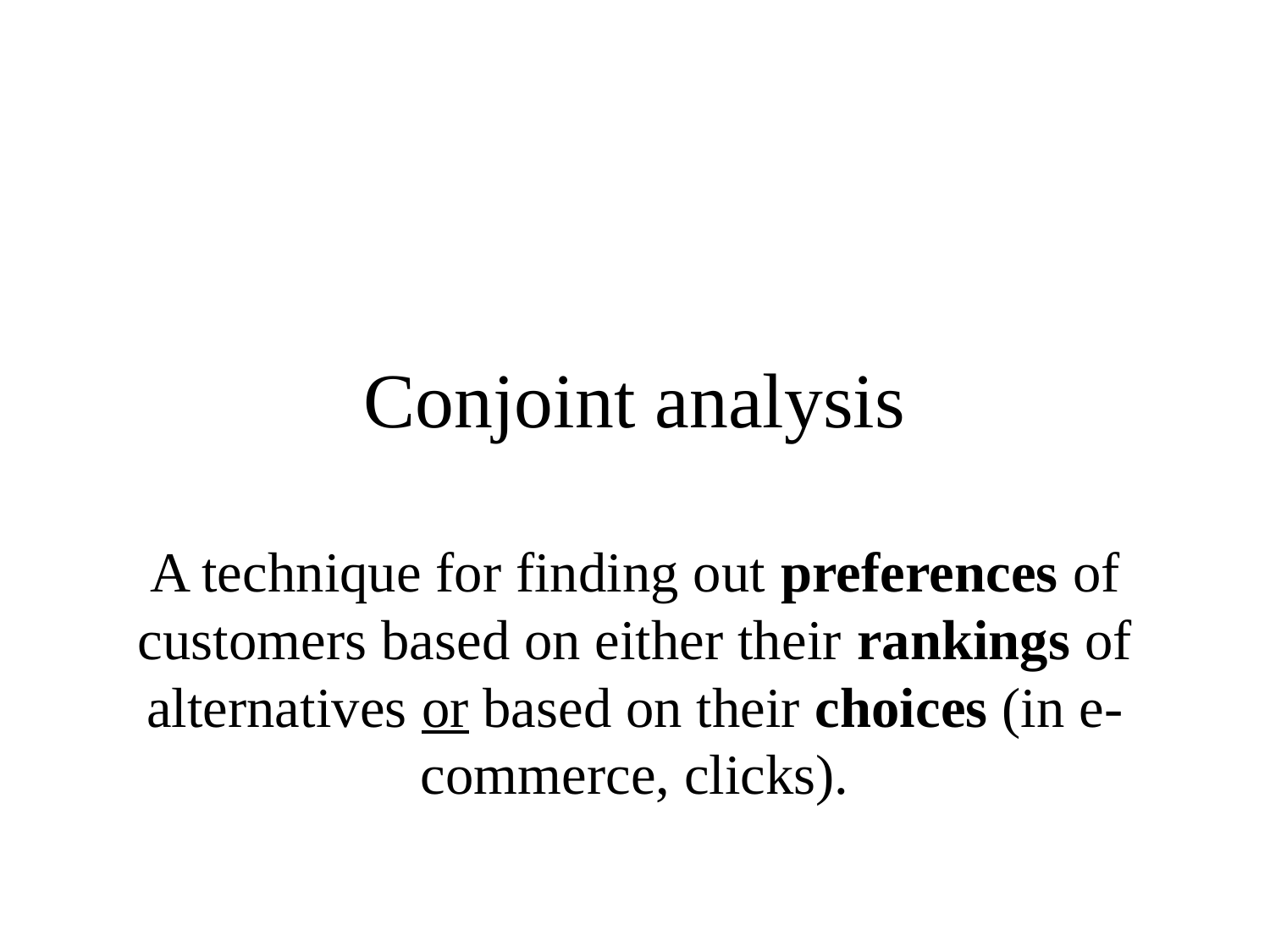

# Conjoint analysis
A technique for finding out preferences of customers based on either their rankings of alternatives or based on their choices (in e-commerce, clicks).